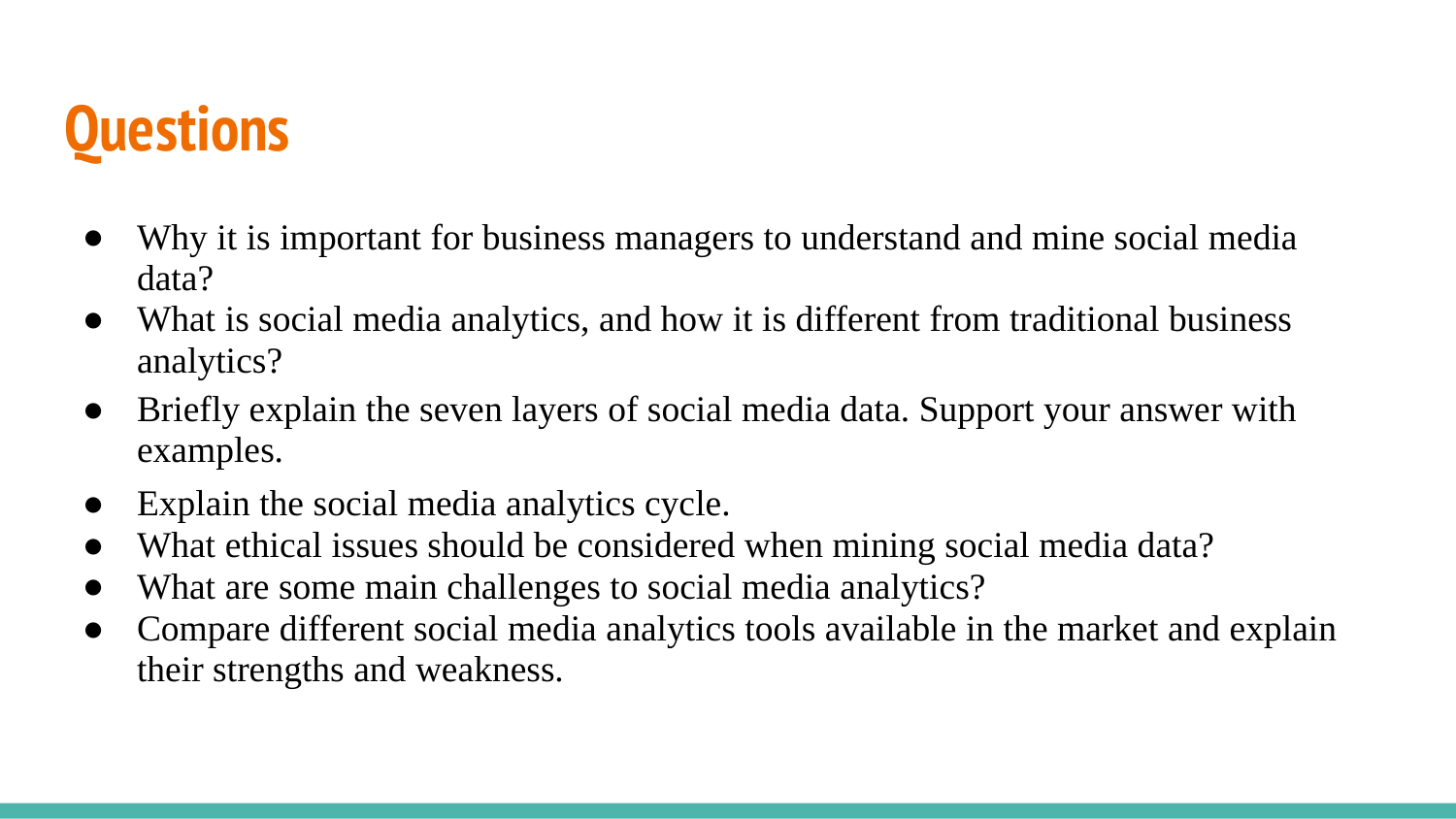

# Questions
Why it is important for business managers to understand and mine social media data?
What is social media analytics, and how it is different from traditional business analytics?
Briefly explain the seven layers of social media data. Support your answer with examples.
Explain the social media analytics cycle.
What ethical issues should be considered when mining social media data?
What are some main challenges to social media analytics?
Compare different social media analytics tools available in the market and explain their strengths and weakness.